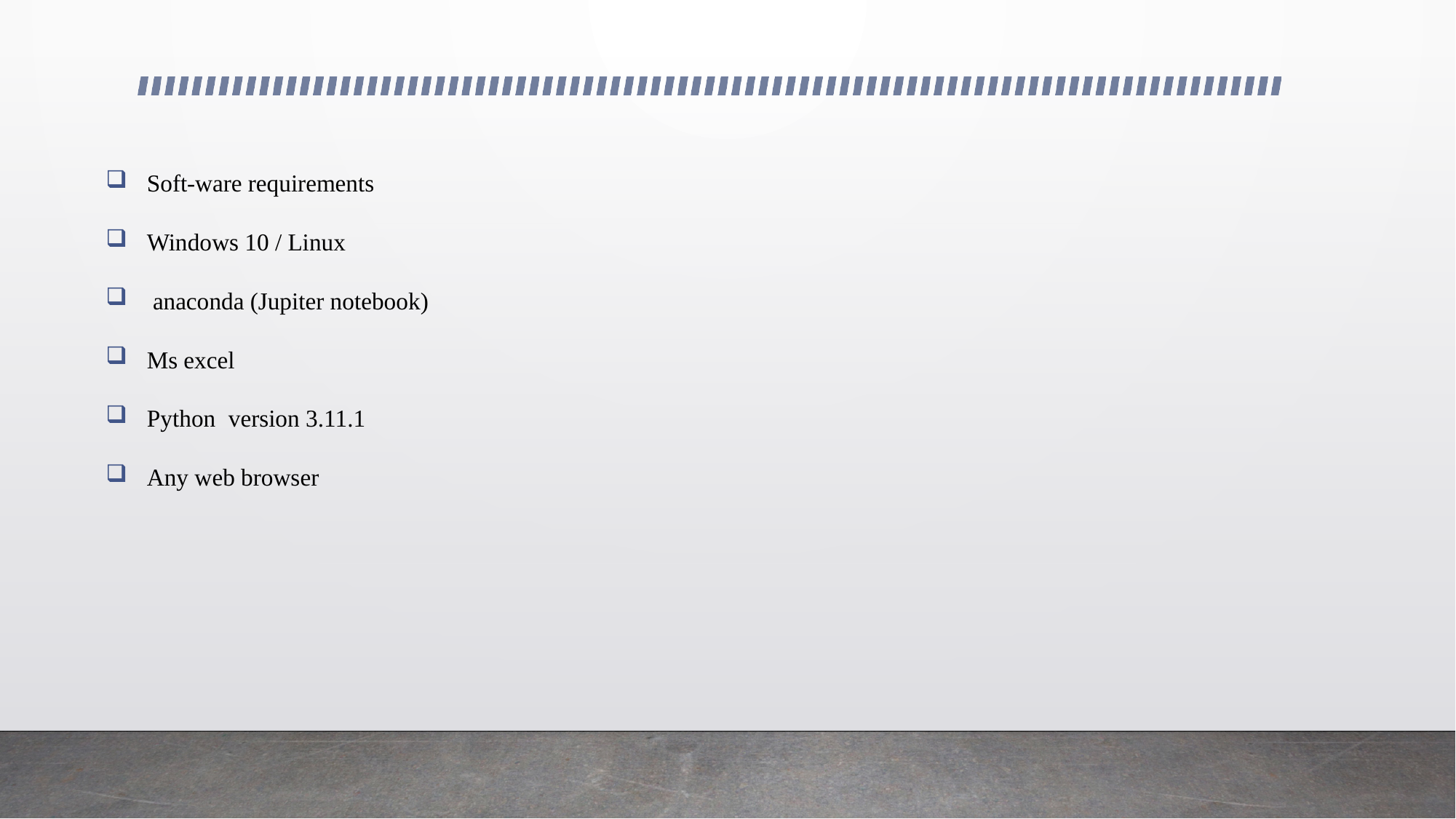

Soft-ware requirements
Windows 10 / Linux
 anaconda (Jupiter notebook)
Ms excel
Python  version 3.11.1
Any web browser